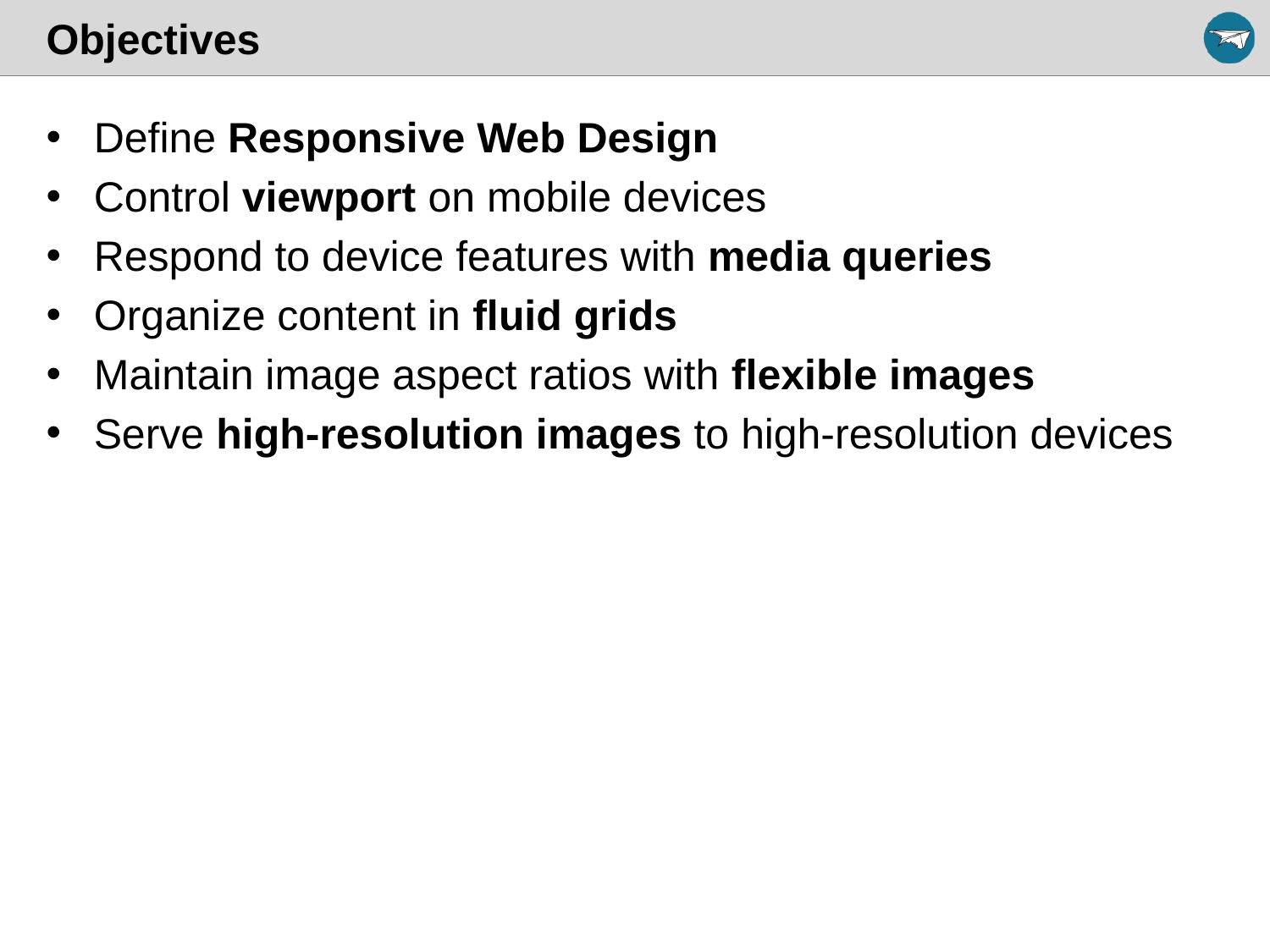

# Objectives
Define Responsive Web Design
Control viewport on mobile devices
Respond to device features with media queries
Organize content in fluid grids
Maintain image aspect ratios with flexible images
Serve high-resolution images to high-resolution devices